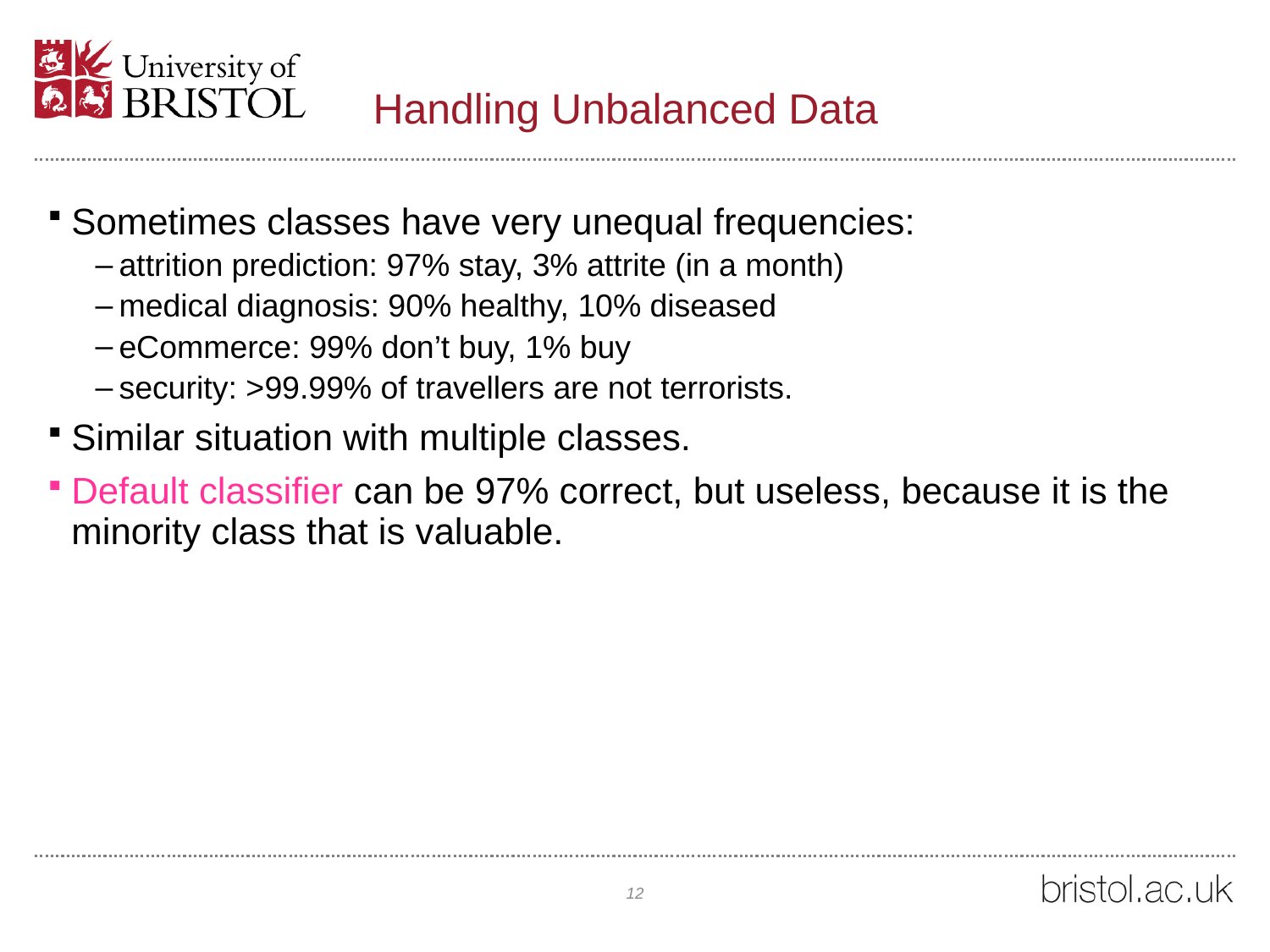

# Handling Unbalanced Data
Sometimes classes have very unequal frequencies:
attrition prediction: 97% stay, 3% attrite (in a month)
medical diagnosis: 90% healthy, 10% diseased
eCommerce: 99% don’t buy, 1% buy
security: >99.99% of travellers are not terrorists.
Similar situation with multiple classes.
Default classifier can be 97% correct, but useless, because it is the minority class that is valuable.

12